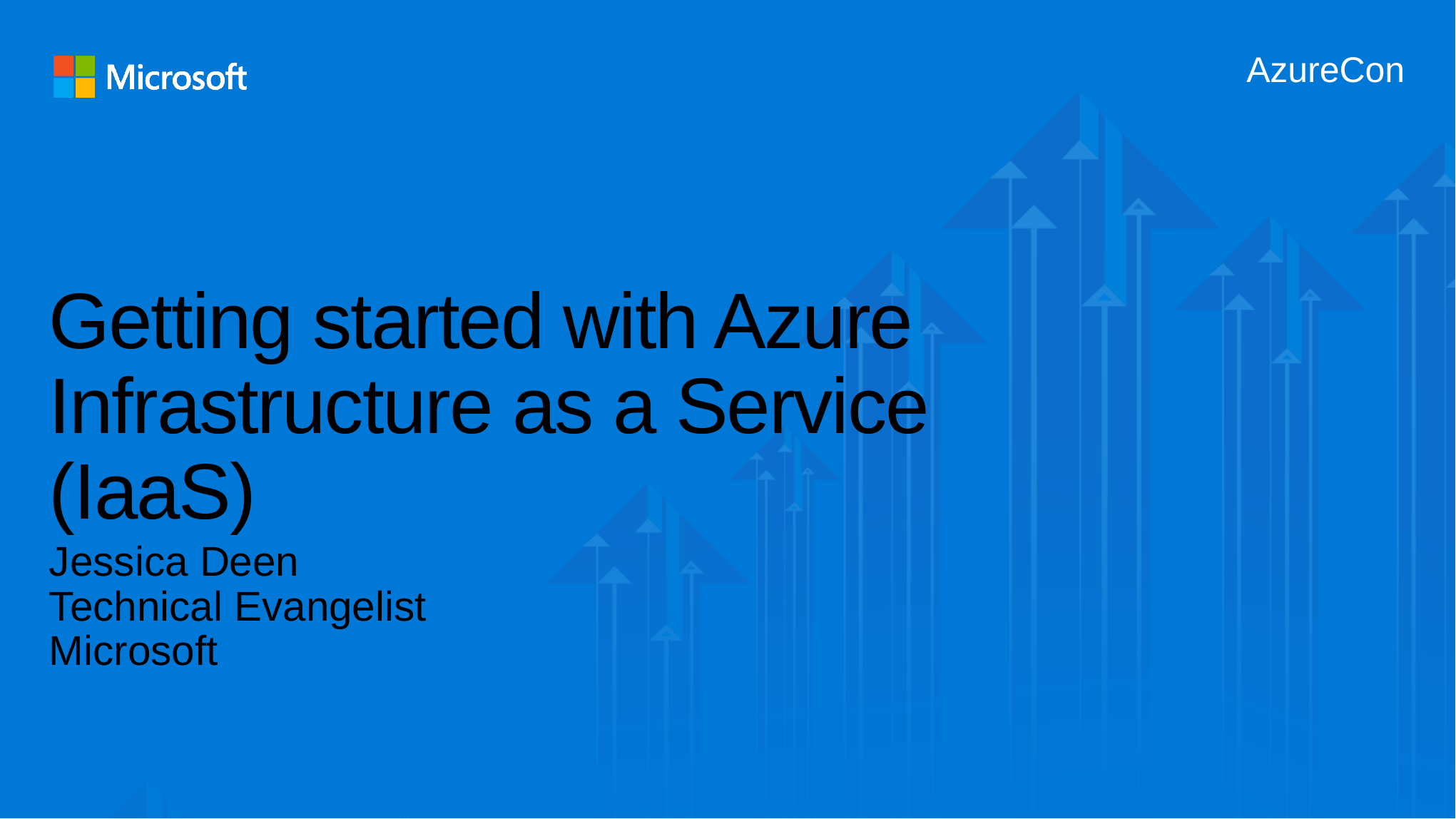

# Getting started with Azure Infrastructure as a Service (IaaS)
Jessica Deen
Technical Evangelist
Microsoft